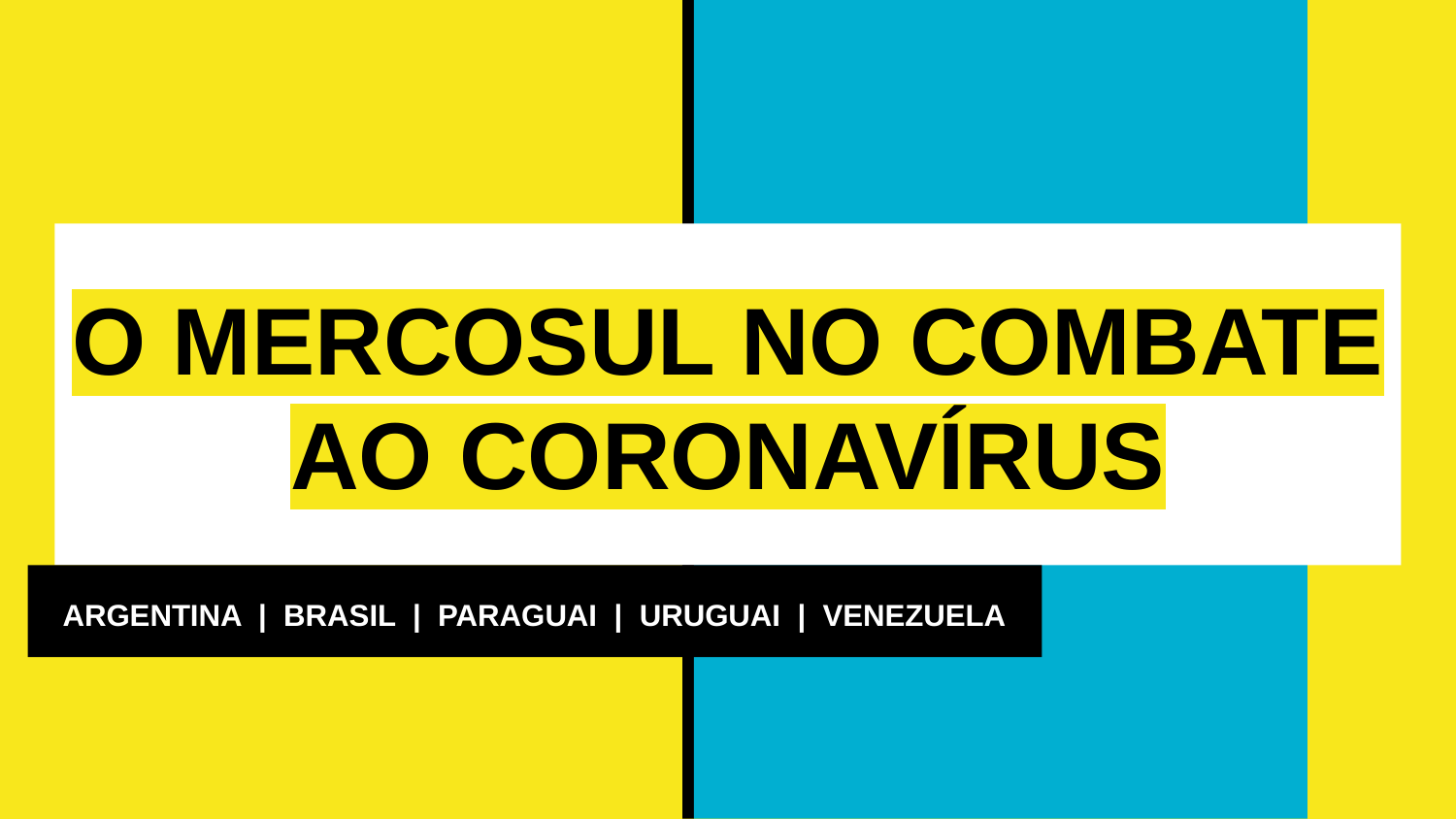

# O MERCOSUL NO COMBATE AO CORONAVÍRUS
ARGENTINA  |  BRASIL  |  PARAGUAI  |  URUGUAI  |  VENEZUELA